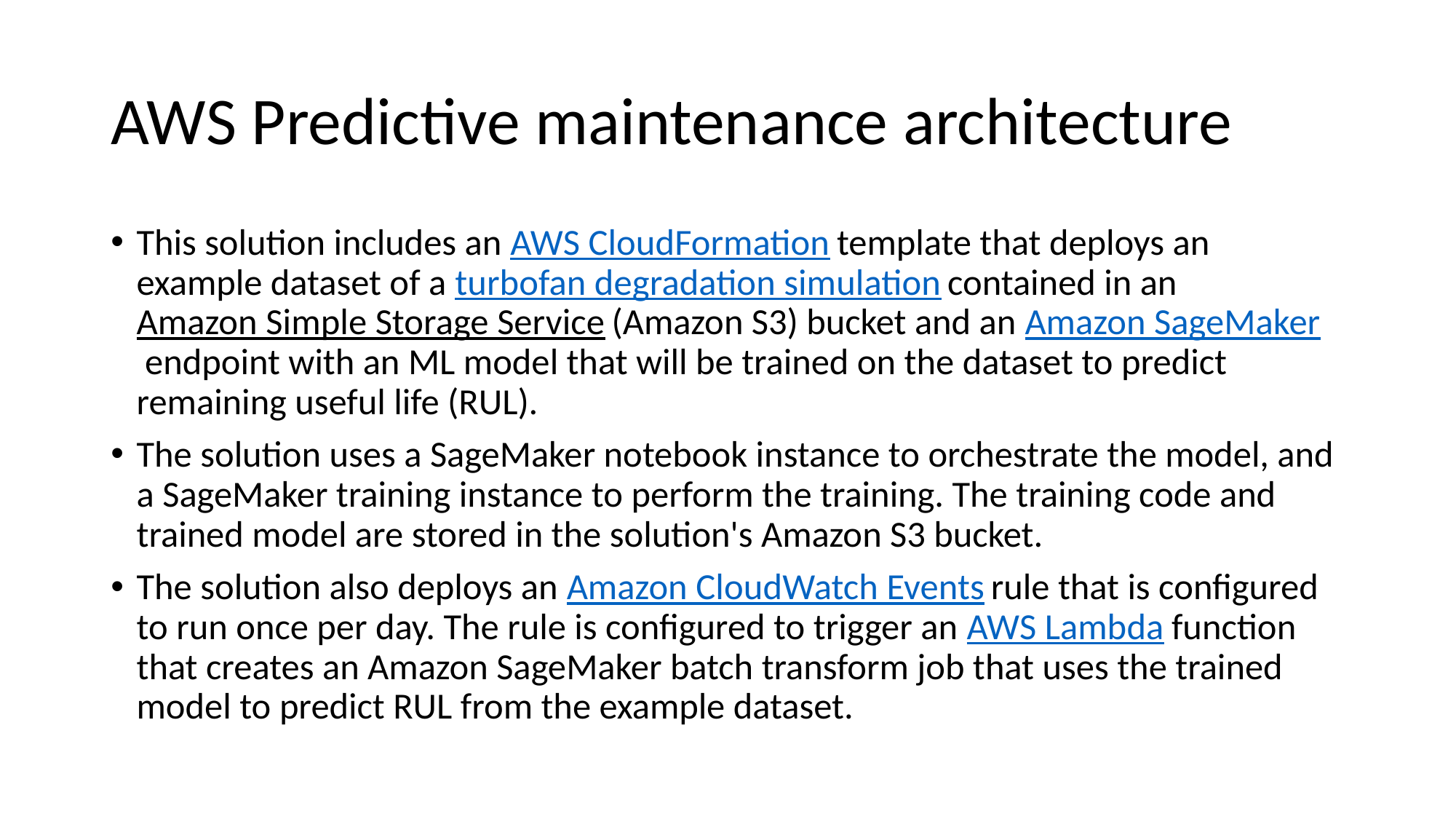

# AWS Predictive maintenance architecture
This solution includes an AWS CloudFormation template that deploys an example dataset of a turbofan degradation simulation contained in an Amazon Simple Storage Service (Amazon S3) bucket and an Amazon SageMaker endpoint with an ML model that will be trained on the dataset to predict remaining useful life (RUL).
The solution uses a SageMaker notebook instance to orchestrate the model, and a SageMaker training instance to perform the training. The training code and trained model are stored in the solution's Amazon S3 bucket.
The solution also deploys an Amazon CloudWatch Events rule that is configured to run once per day. The rule is configured to trigger an AWS Lambda function that creates an Amazon SageMaker batch transform job that uses the trained model to predict RUL from the example dataset.